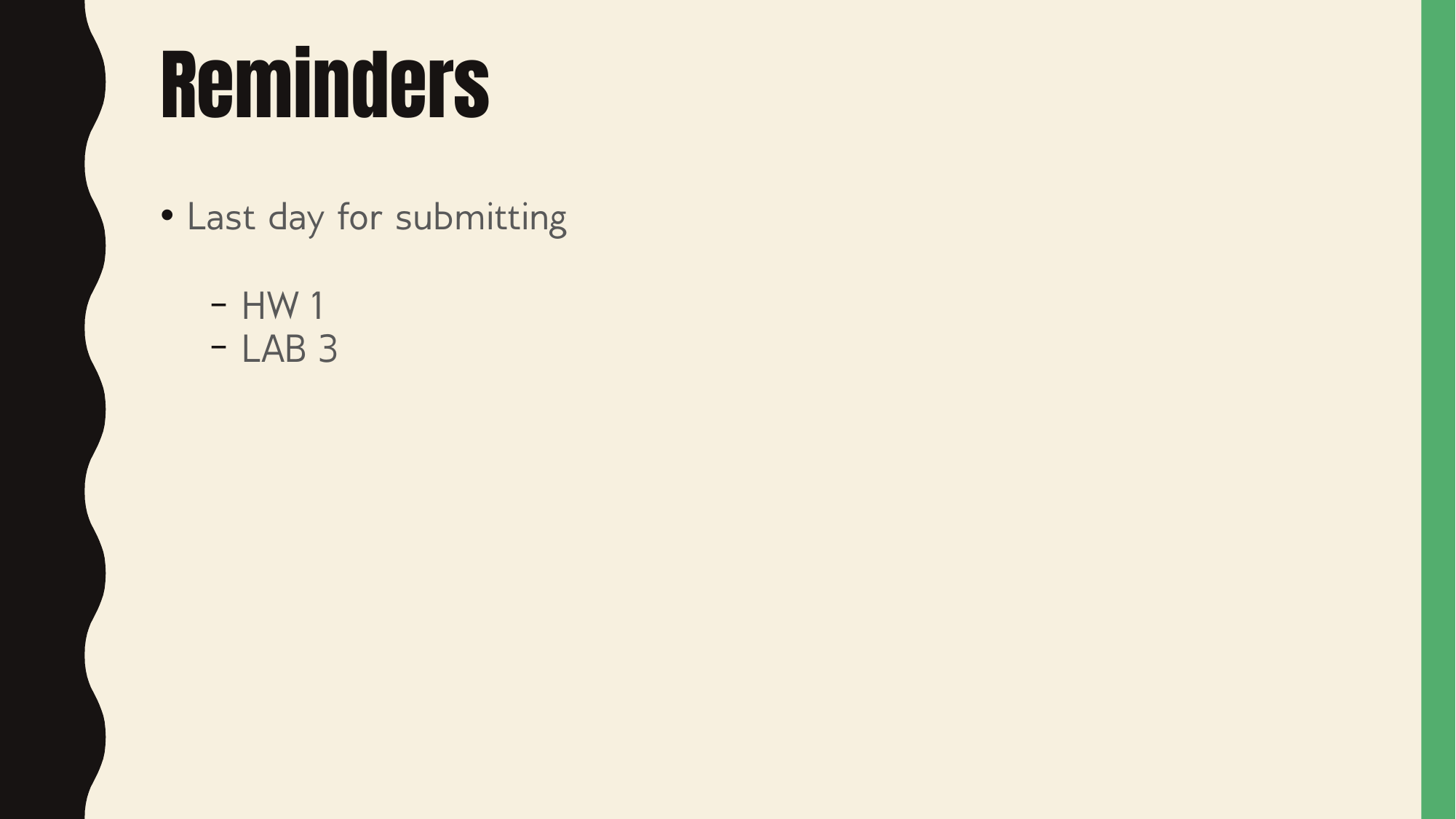

# Reminders
Last day for submitting
HW 1
LAB 3